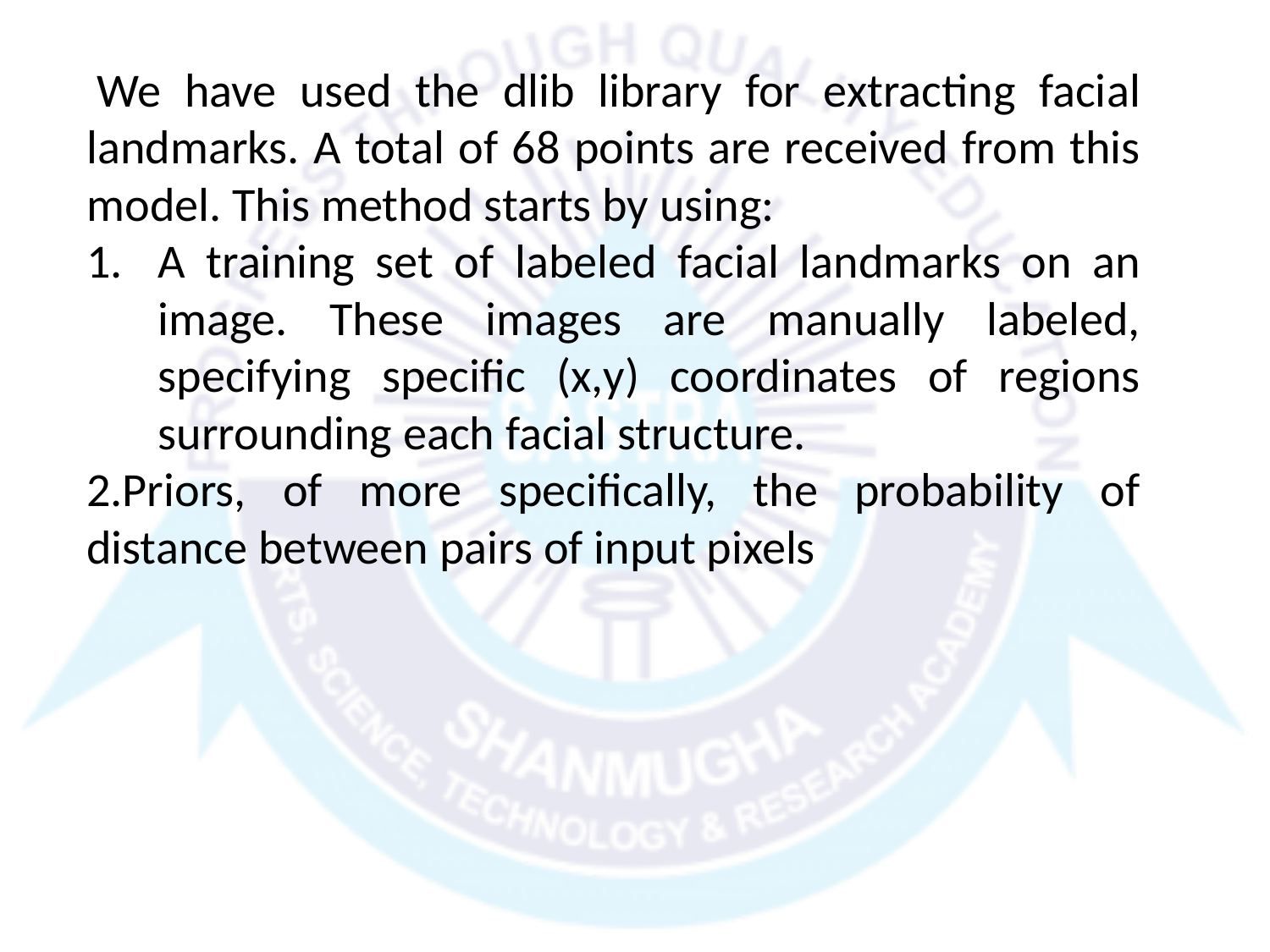

We have used the dlib library for extracting facial landmarks. A total of 68 points are received from this model. This method starts by using:
A training set of labeled facial landmarks on an image. These images are manually labeled, specifying specific (x,y) coordinates of regions surrounding each facial structure.
2.Priors, of more specifically, the probability of distance between pairs of input pixels